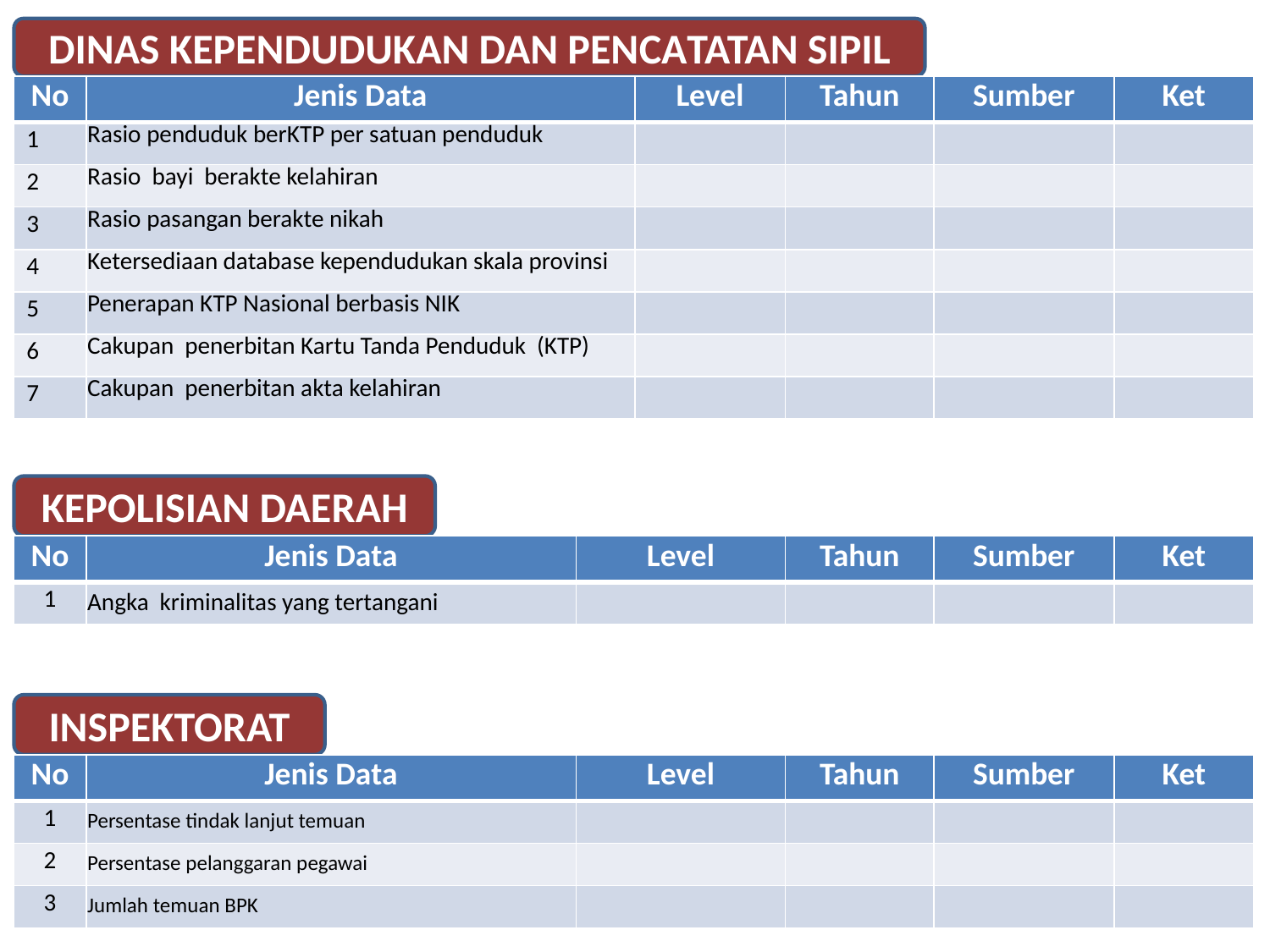

DINAS KEPENDUDUKAN DAN PENCATATAN SIPIL
| No | Jenis Data | Level | Tahun | Sumber | Ket |
| --- | --- | --- | --- | --- | --- |
| 1 | Rasio penduduk berKTP per satuan penduduk |  |  |  |  |
| 2 | Rasio bayi berakte kelahiran |  |  |  |  |
| 3 | Rasio pasangan berakte nikah |  |  |  |  |
| 4 | Ketersediaan database kependudukan skala provinsi |  |  |  |  |
| 5 | Penerapan KTP Nasional berbasis NIK |  |  |  |  |
| 6 | Cakupan penerbitan Kartu Tanda Penduduk (KTP) |  |  |  |  |
| 7 | Cakupan penerbitan akta kelahiran |  |  |  |  |
KEPOLISIAN DAERAH
| No | Jenis Data | Level | Tahun | Sumber | Ket |
| --- | --- | --- | --- | --- | --- |
| 1 | Angka kriminalitas yang tertangani |  |  |  |  |
INSPEKTORAT
| No | Jenis Data | Level | Tahun | Sumber | Ket |
| --- | --- | --- | --- | --- | --- |
| 1 | Persentase tindak lanjut temuan |  |  |  |  |
| 2 | Persentase pelanggaran pegawai |  |  |  |  |
| 3 | Jumlah temuan BPK |  |  |  |  |